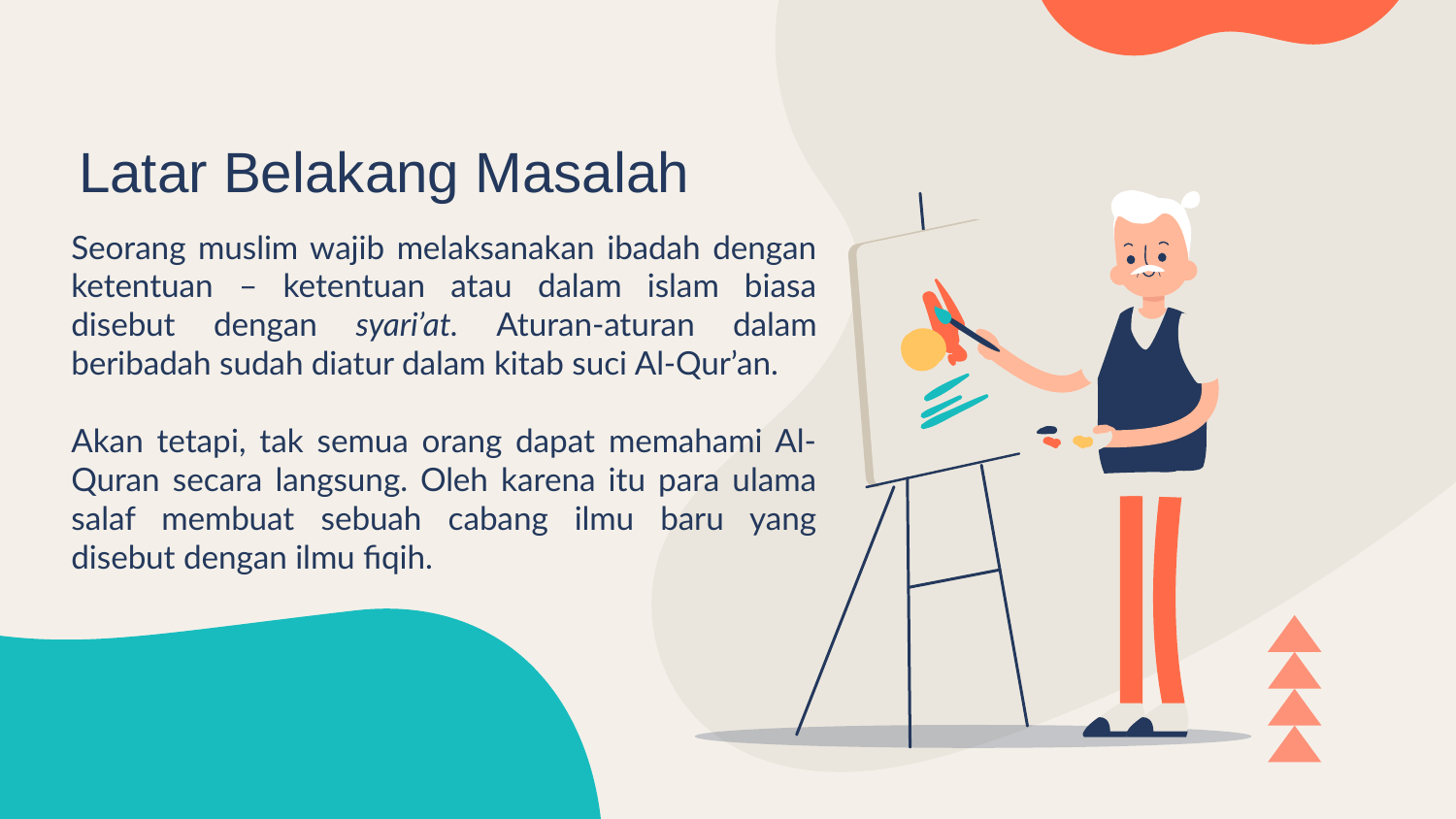

# Latar Belakang Masalah

Seorang muslim wajib melaksanakan ibadah dengan ketentuan – ketentuan atau dalam islam biasa disebut dengan syari’at. Aturan-aturan dalam beribadah sudah diatur dalam kitab suci Al-Qur’an.

Akan tetapi, tak semua orang dapat memahami Al-Quran secara langsung. Oleh karena itu para ulama salaf membuat sebuah cabang ilmu baru yang disebut dengan ilmu fiqih.